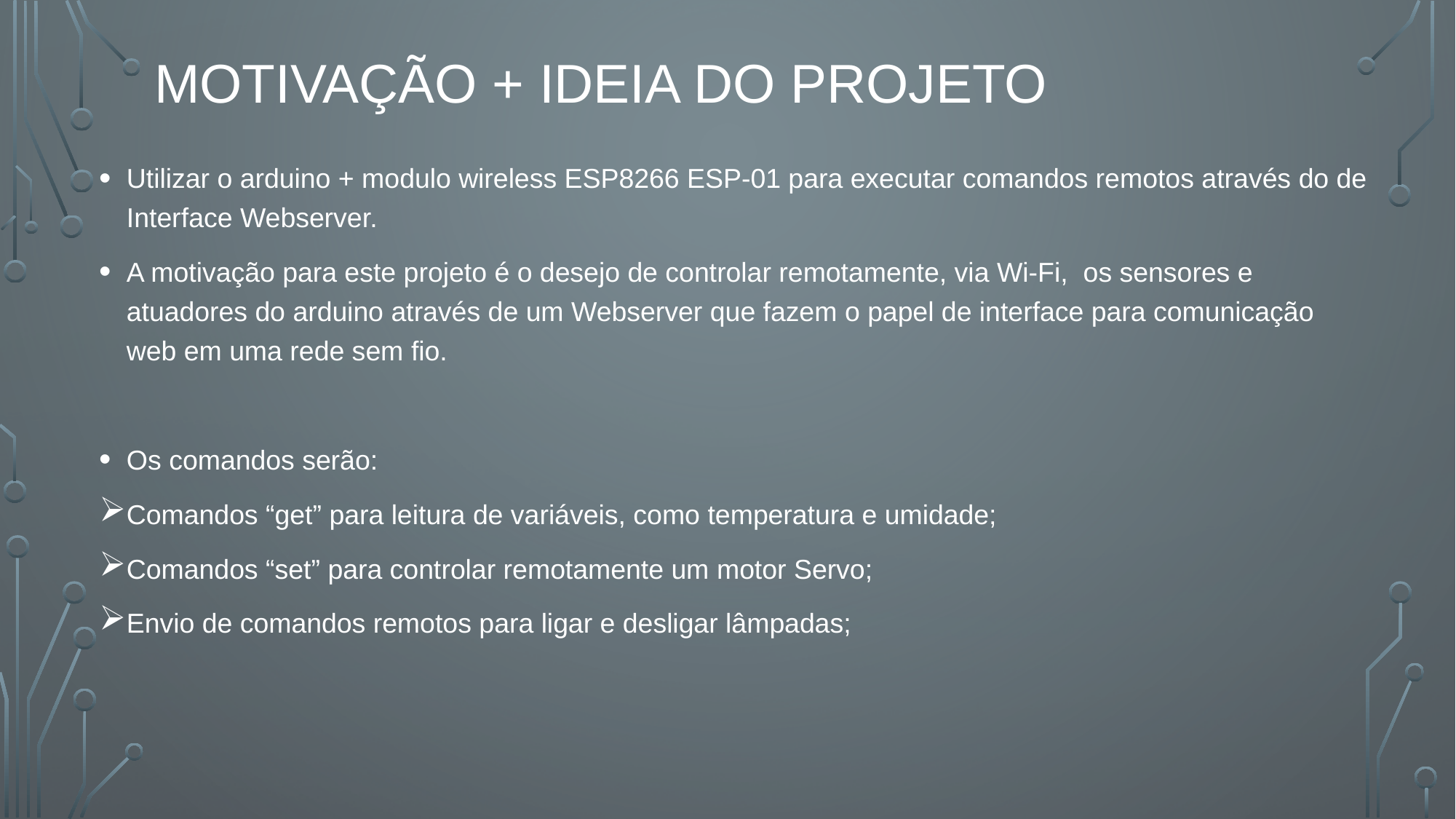

# Motivação + Ideia do projeto
Utilizar o arduino + modulo wireless ESP8266 ESP-01 para executar comandos remotos através do de Interface Webserver.
A motivação para este projeto é o desejo de controlar remotamente, via Wi-Fi,  os sensores e atuadores do arduino através de um Webserver que fazem o papel de interface para comunicação web em uma rede sem fio.

Os comandos serão:
Comandos “get” para leitura de variáveis, como temperatura e umidade;
Comandos “set” para controlar remotamente um motor Servo;
Envio de comandos remotos para ligar e desligar lâmpadas;